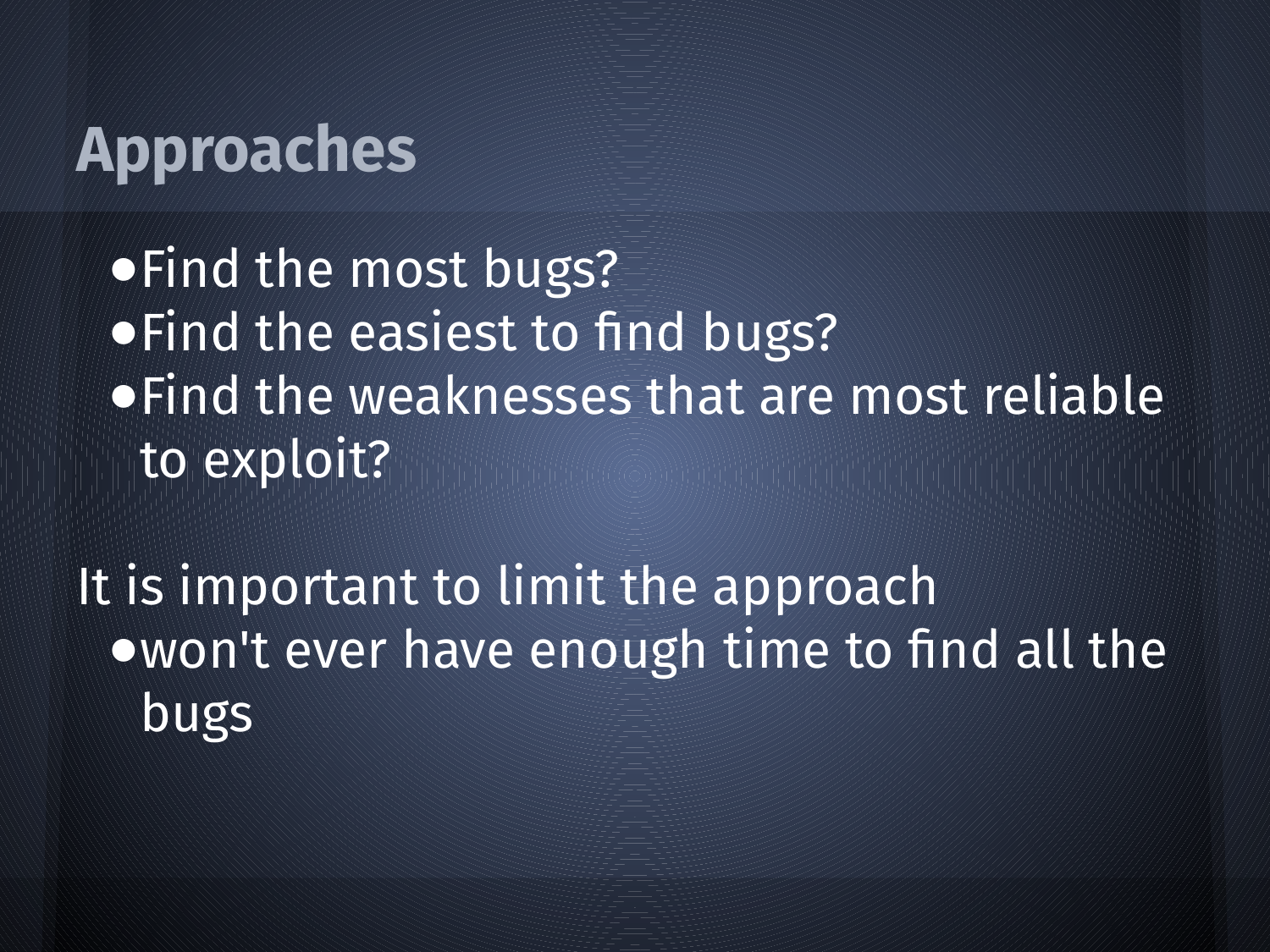

# Approaches
Find the most bugs?
Find the easiest to find bugs?
Find the weaknesses that are most reliable to exploit?

It is important to limit the approach
won't ever have enough time to find all the bugs